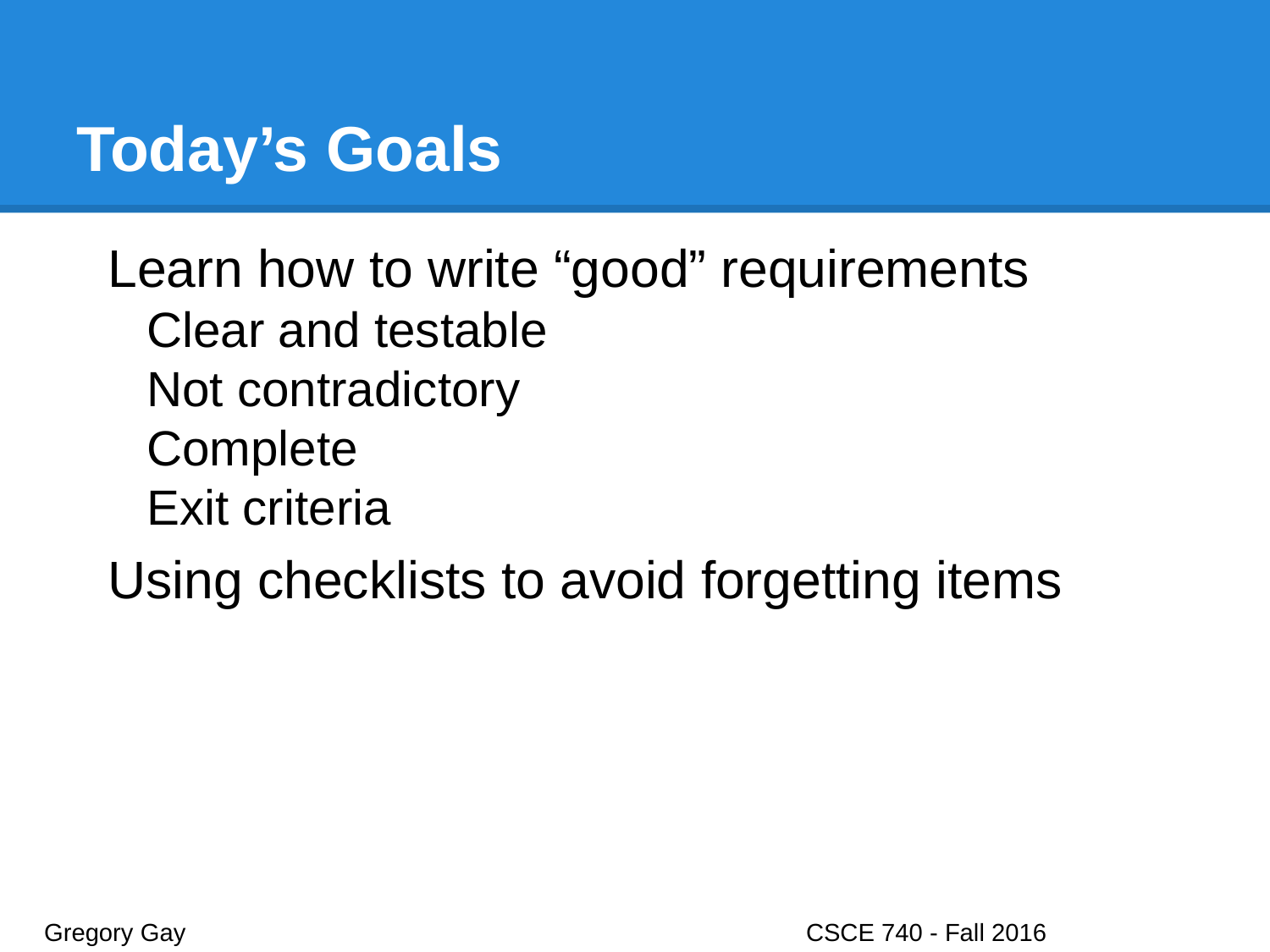

# Today’s Goals
Learn how to write “good” requirements
Clear and testable
Not contradictory
Complete
Exit criteria
Using checklists to avoid forgetting items

Gregory Gay					CSCE 740 - Fall 2016								3